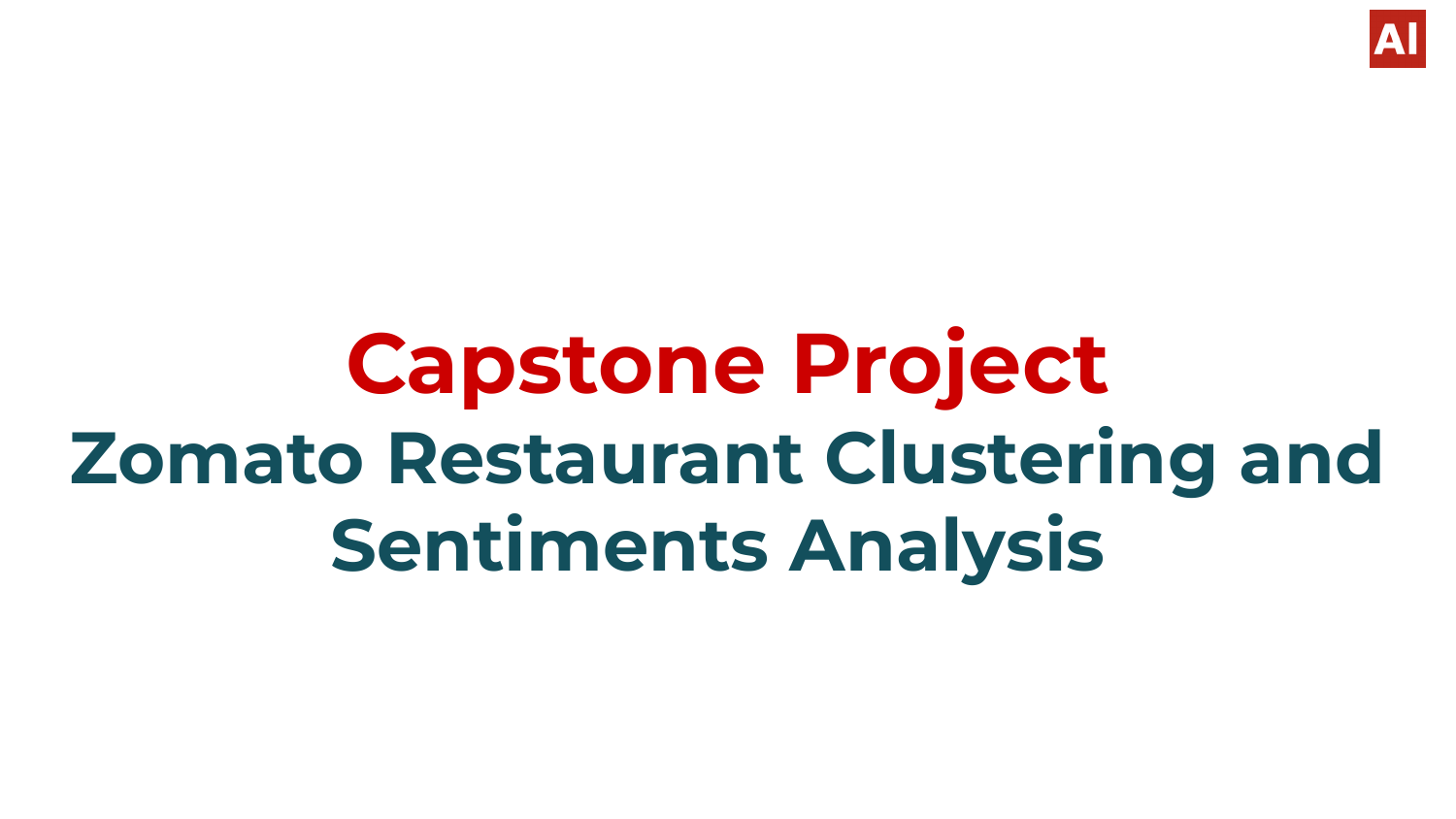

Capstone Project
Zomato Restaurant Clustering and Sentiments Analysis